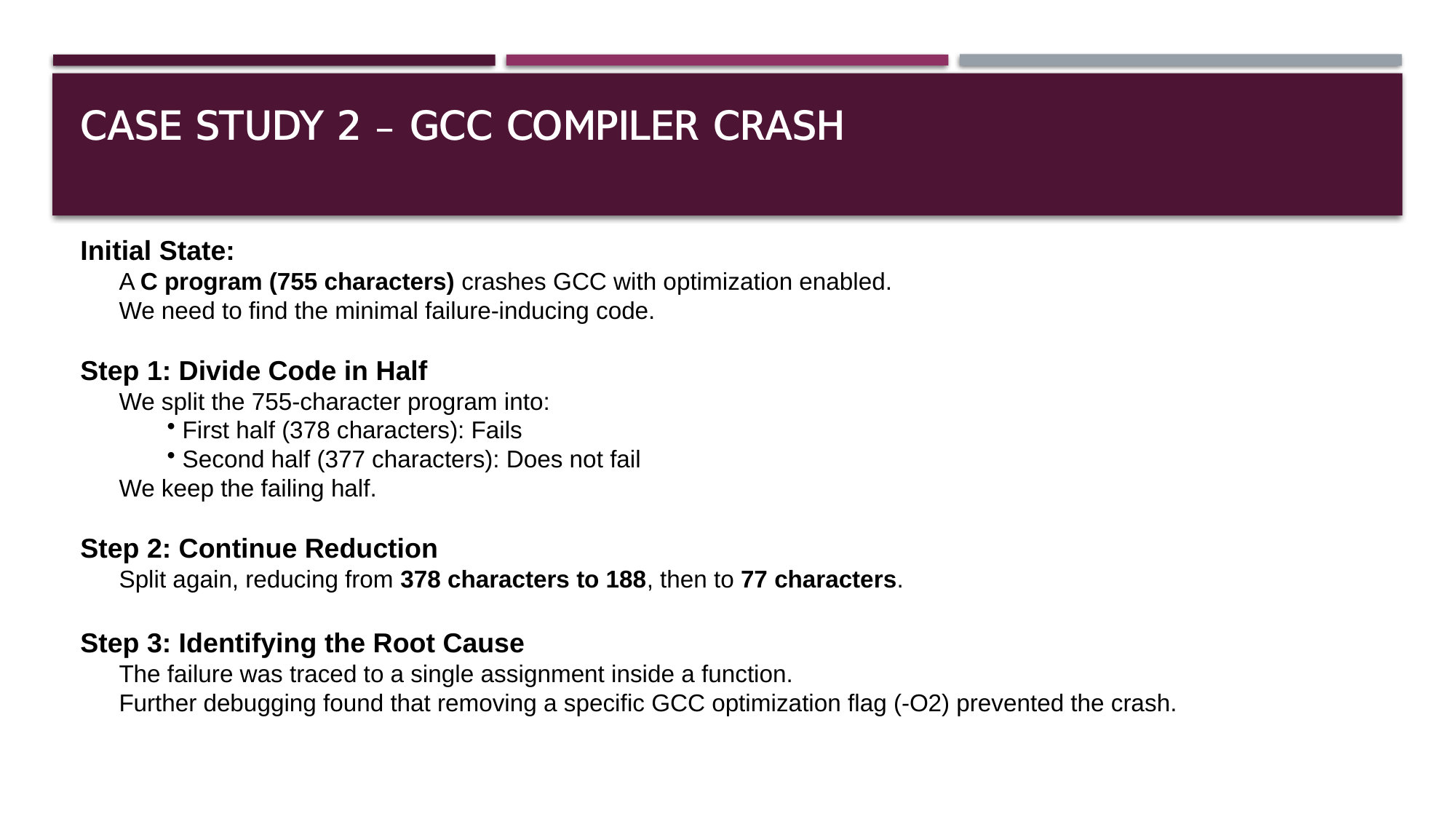

# Case Study 2 – GCC Compiler Crash
Initial State:
A C program (755 characters) crashes GCC with optimization enabled.
We need to find the minimal failure-inducing code.

Step 1: Divide Code in Half
We split the 755-character program into:
 First half (378 characters): Fails
 Second half (377 characters): Does not fail
We keep the failing half.

Step 2: Continue Reduction
Split again, reducing from 378 characters to 188, then to 77 characters.

Step 3: Identifying the Root Cause
The failure was traced to a single assignment inside a function.
Further debugging found that removing a specific GCC optimization flag (-O2) prevented the crash.